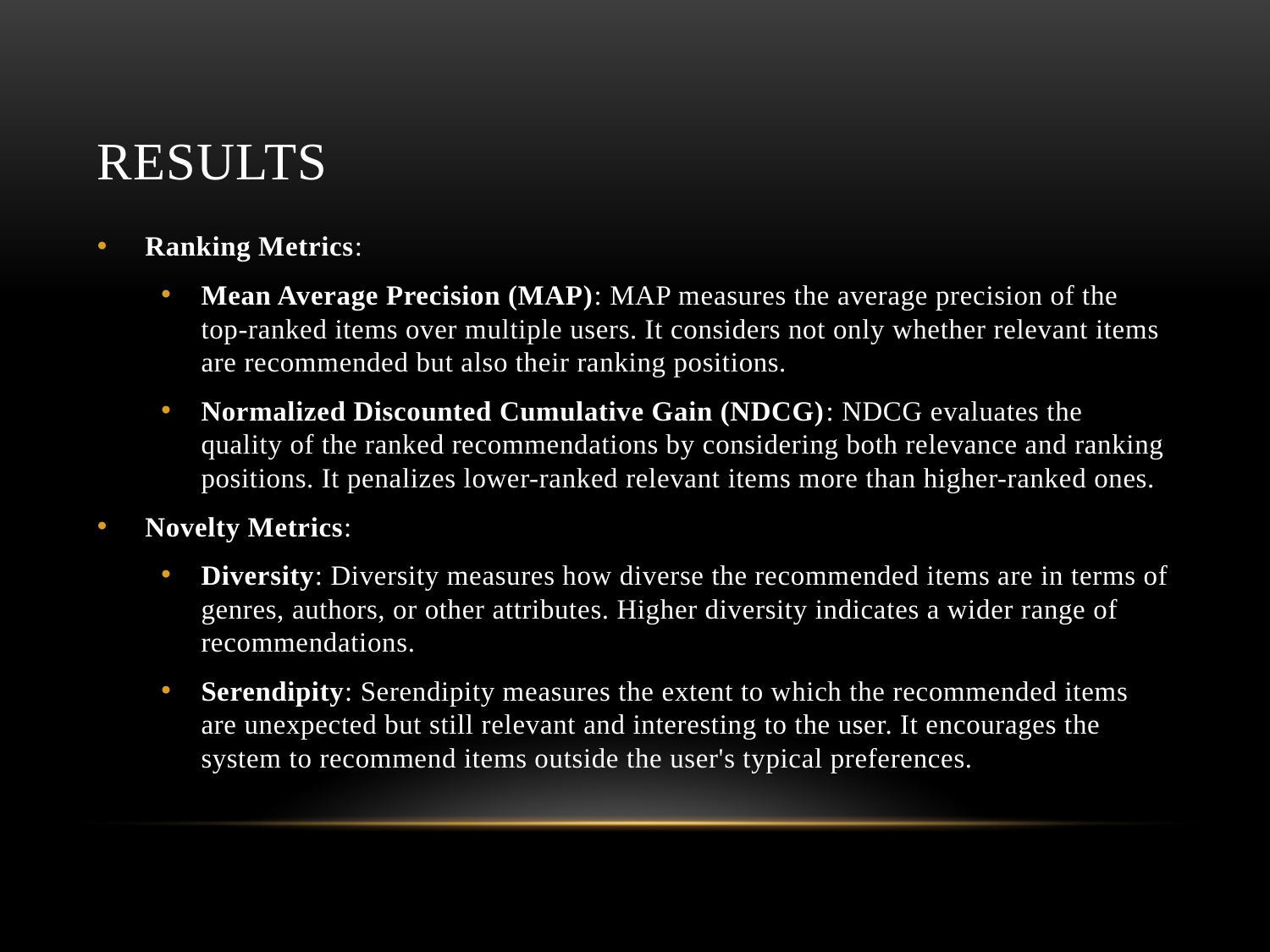

# RESULTS
Ranking Metrics:
Mean Average Precision (MAP): MAP measures the average precision of the top-ranked items over multiple users. It considers not only whether relevant items are recommended but also their ranking positions.
Normalized Discounted Cumulative Gain (NDCG): NDCG evaluates the quality of the ranked recommendations by considering both relevance and ranking positions. It penalizes lower-ranked relevant items more than higher-ranked ones.
Novelty Metrics:
Diversity: Diversity measures how diverse the recommended items are in terms of genres, authors, or other attributes. Higher diversity indicates a wider range of recommendations.
Serendipity: Serendipity measures the extent to which the recommended items are unexpected but still relevant and interesting to the user. It encourages the system to recommend items outside the user's typical preferences.